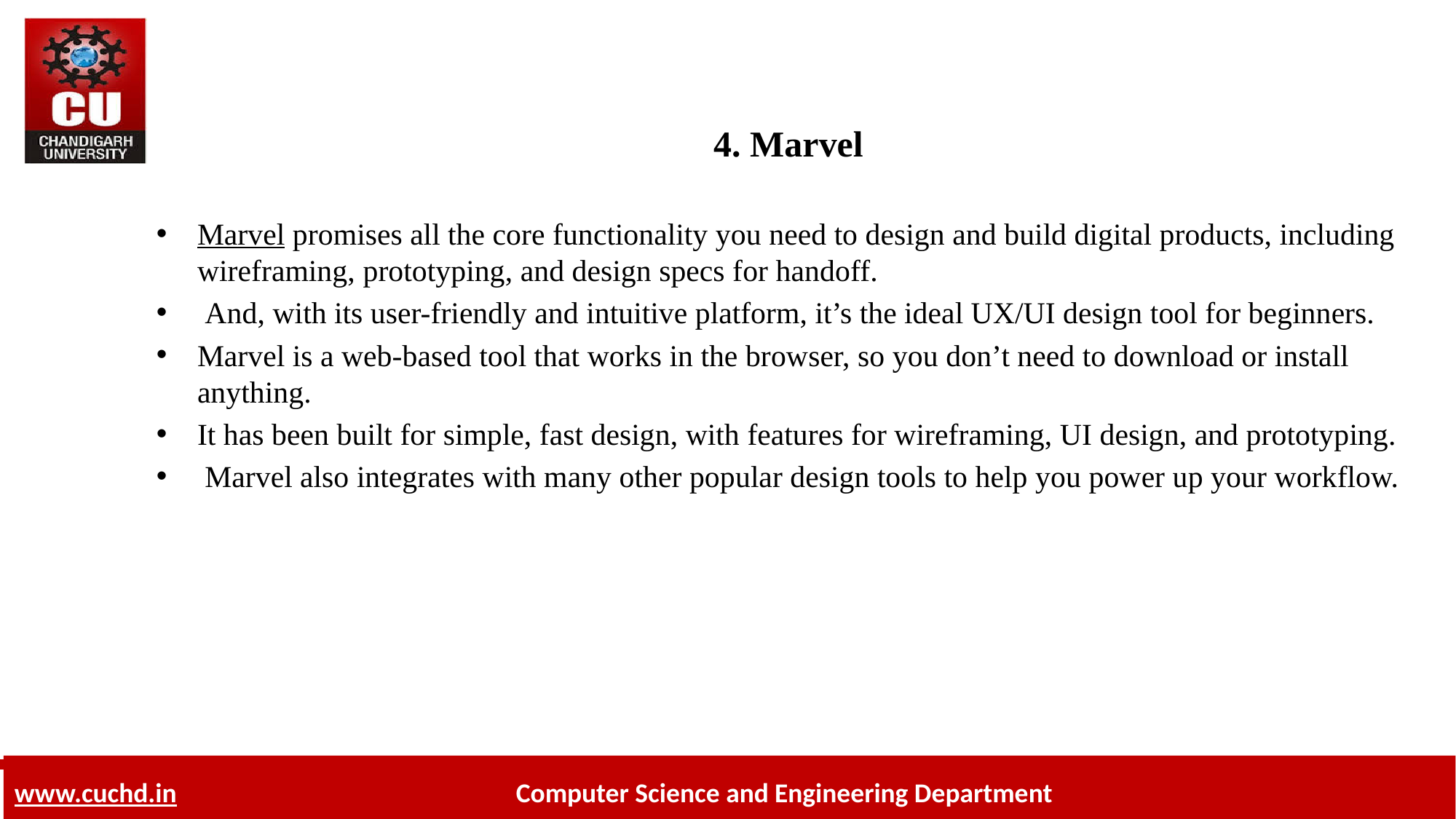

# 4. Marvel
Marvel promises all the core functionality you need to design and build digital products, including wireframing, prototyping, and design specs for handoff.
 And, with its user-friendly and intuitive platform, it’s the ideal UX/UI design tool for beginners.
Marvel is a web-based tool that works in the browser, so you don’t need to download or install anything.
It has been built for simple, fast design, with features for wireframing, UI design, and prototyping.
 Marvel also integrates with many other popular design tools to help you power up your workflow.